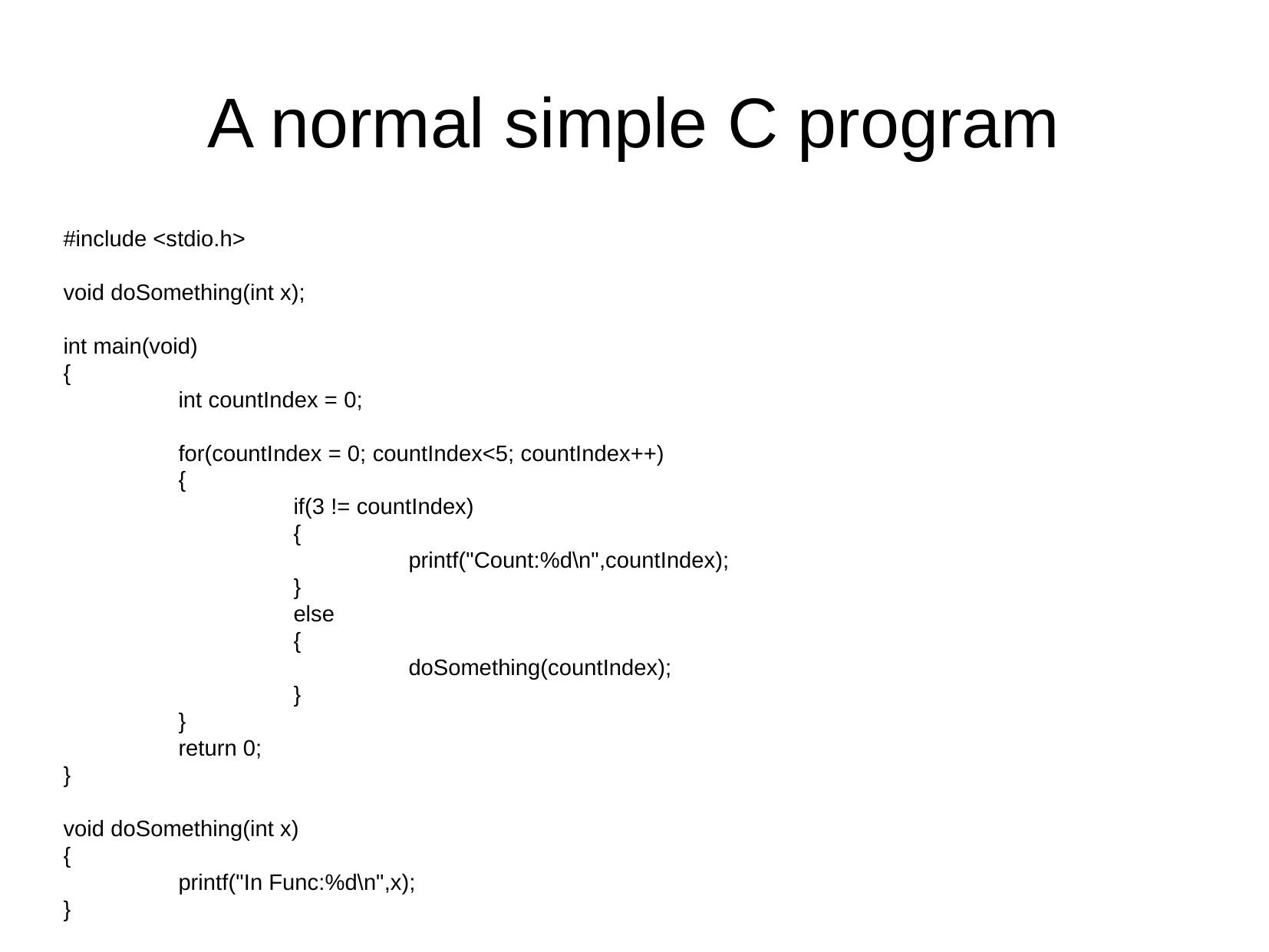

# A normal simple C program
#include <stdio.h>

void doSomething(int x);

int main(void)
{
	int countIndex = 0;

	for(countIndex = 0; countIndex<5; countIndex++)
	{
		if(3 != countIndex)
		{
			printf("Count:%d\n",countIndex);
		}
		else
		{
			doSomething(countIndex);
		}
	}
	return 0;
}

void doSomething(int x)
{
	printf("In Func:%d\n",x);
}